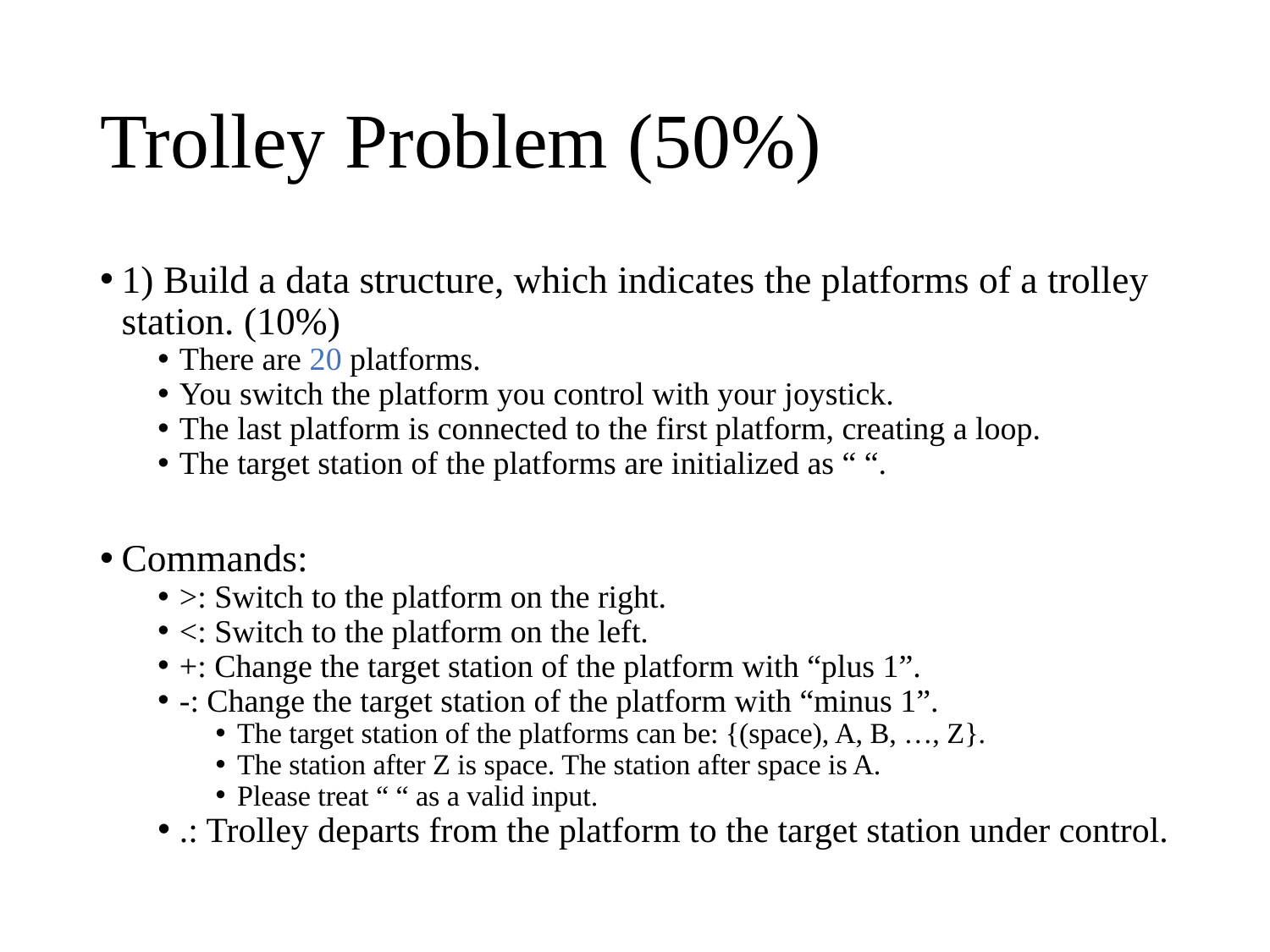

# Trolley Problem (50%)
1) Build a data structure, which indicates the platforms of a trolley station. (10%)
There are 20 platforms.
You switch the platform you control with your joystick.
The last platform is connected to the first platform, creating a loop.
The target station of the platforms are initialized as “ “.

Commands:
>: Switch to the platform on the right.
<: Switch to the platform on the left.
+: Change the target station of the platform with “plus 1”.
-: Change the target station of the platform with “minus 1”.
The target station of the platforms can be: {(space), A, B, …, Z}.
The station after Z is space. The station after space is A.
Please treat “ “ as a valid input.
.: Trolley departs from the platform to the target station under control.